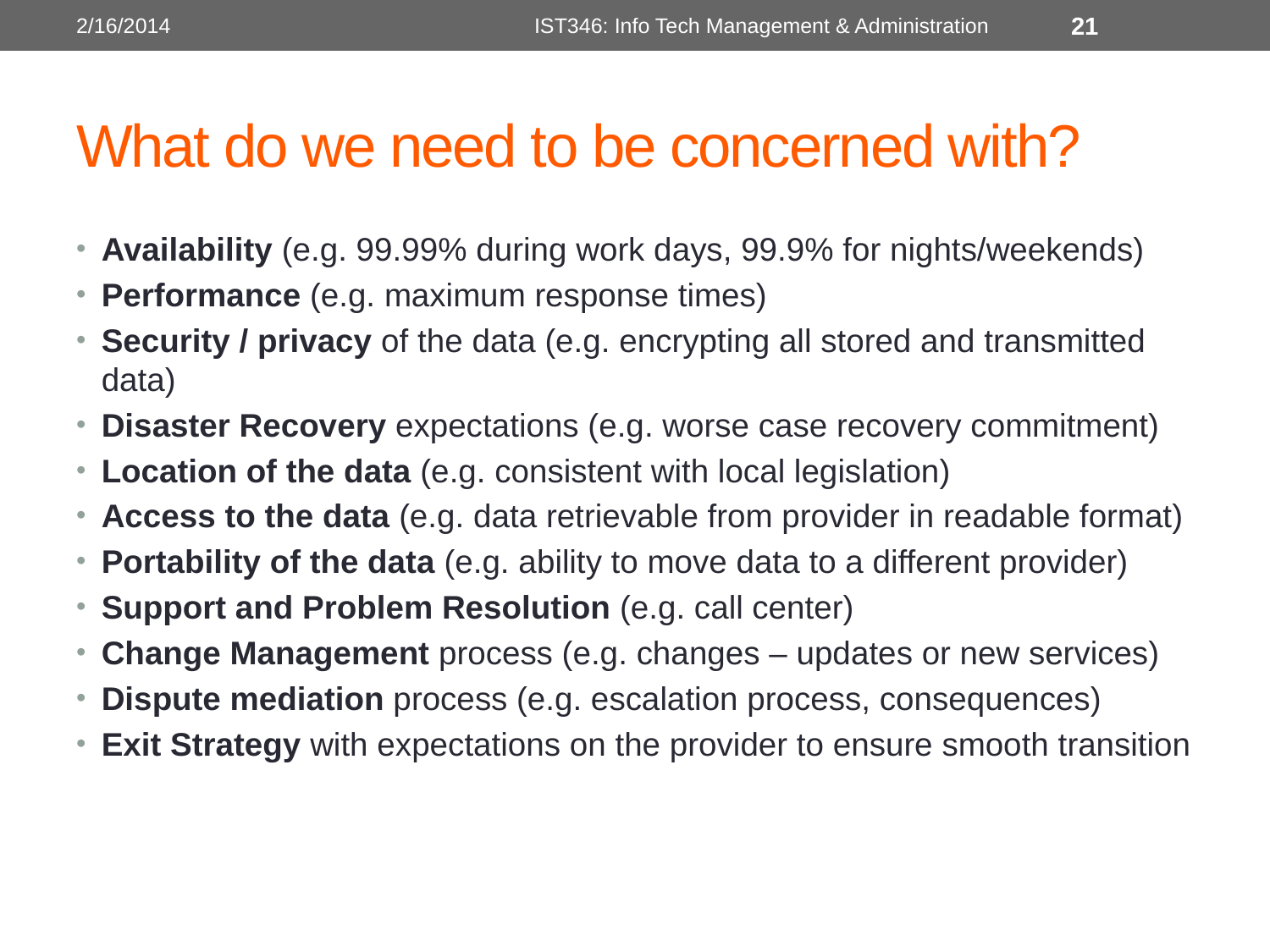

2/16/2014
IST346: Info Tech Management & Administration
21
# What do we need to be concerned with?
Availability (e.g. 99.99% during work days, 99.9% for nights/weekends)
Performance (e.g. maximum response times)
Security / privacy of the data (e.g. encrypting all stored and transmitted data)
Disaster Recovery expectations (e.g. worse case recovery commitment)
Location of the data (e.g. consistent with local legislation)
Access to the data (e.g. data retrievable from provider in readable format)
Portability of the data (e.g. ability to move data to a different provider)
Support and Problem Resolution (e.g. call center)
Change Management process (e.g. changes – updates or new services)
Dispute mediation process (e.g. escalation process, consequences)
Exit Strategy with expectations on the provider to ensure smooth transition